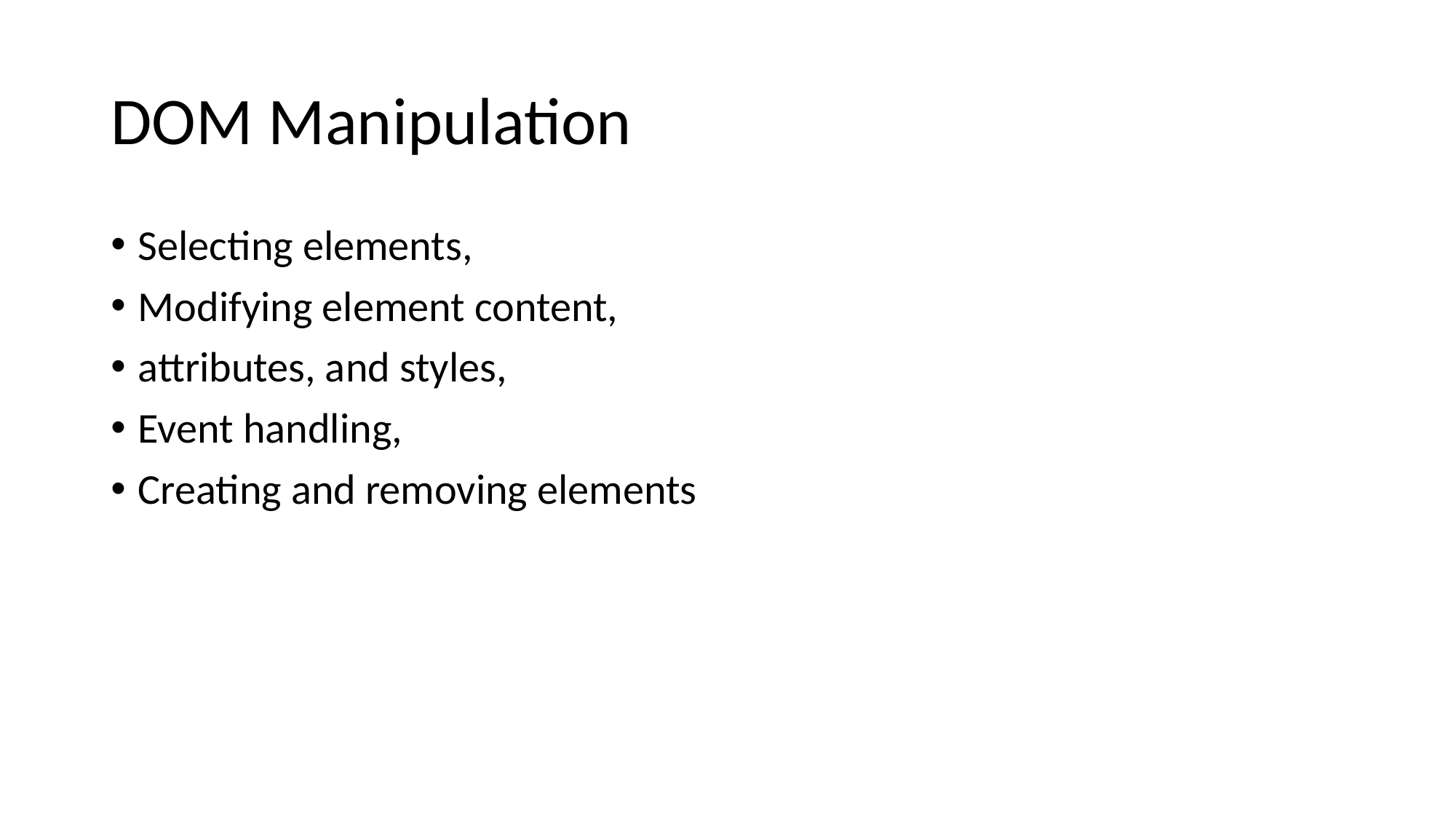

# DOM Manipulation
Selecting elements,
Modifying element content,
attributes, and styles,
Event handling,
Creating and removing elements